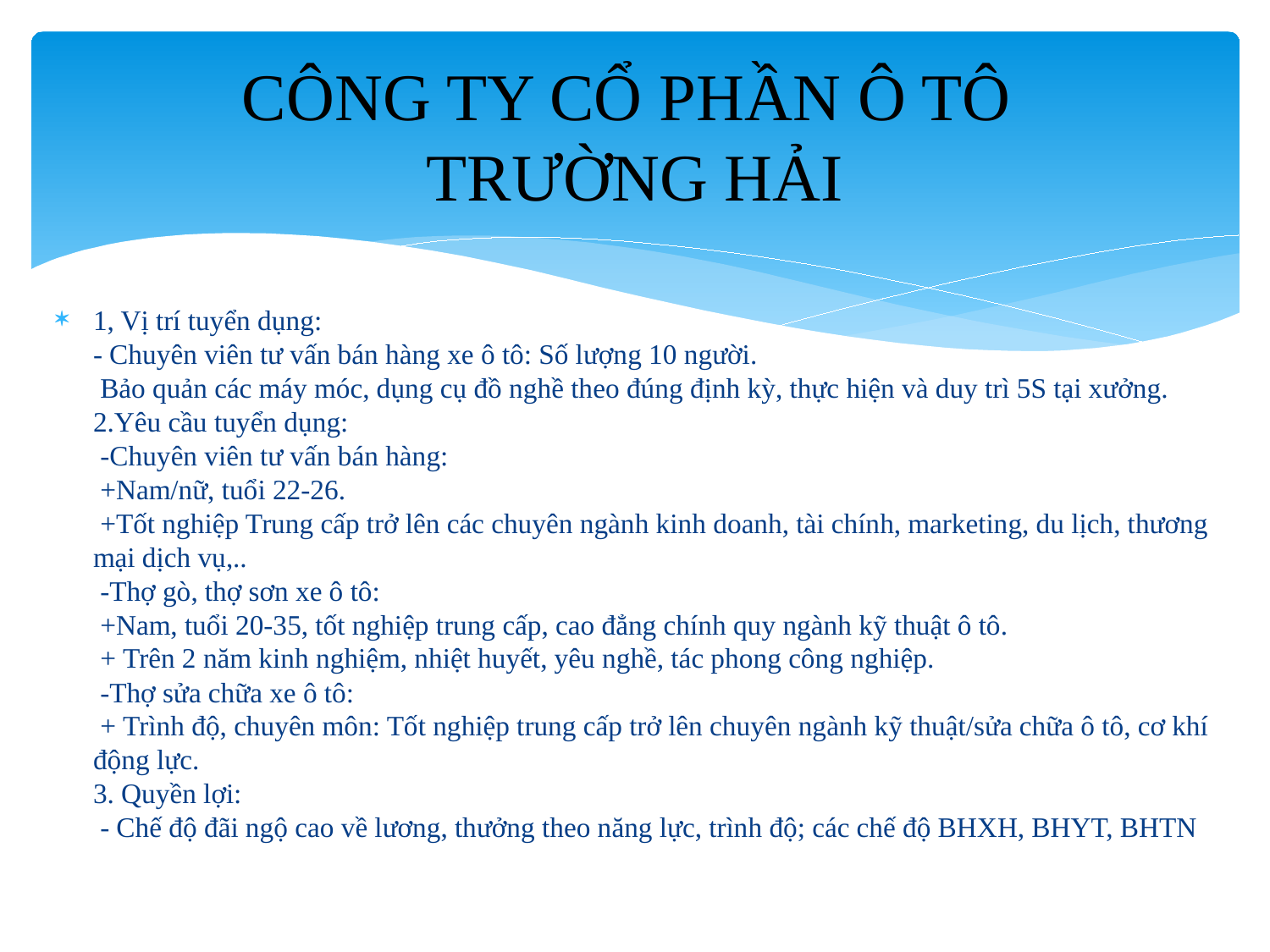

# CÔNG TY CỔ PHẦN Ô TÔ TRƯỜNG HẢI
1, Vị trí tuyển dụng:
- Chuyên viên tư vấn bán hàng xe ô tô: Số lượng 10 người.
 Bảo quản các máy móc, dụng cụ đồ nghề theo đúng định kỳ, thực hiện và duy trì 5S tại xưởng.
2.Yêu cầu tuyển dụng:
 -Chuyên viên tư vấn bán hàng:
 +Nam/nữ, tuổi 22-26.
 +Tốt nghiệp Trung cấp trở lên các chuyên ngành kinh doanh, tài chính, marketing, du lịch, thương mại dịch vụ,..
 -Thợ gò, thợ sơn xe ô tô:
 +Nam, tuổi 20-35, tốt nghiệp trung cấp, cao đẳng chính quy ngành kỹ thuật ô tô.
 + Trên 2 năm kinh nghiệm, nhiệt huyết, yêu nghề, tác phong công nghiệp.
 -Thợ sửa chữa xe ô tô:
 + Trình độ, chuyên môn: Tốt nghiệp trung cấp trở lên chuyên ngành kỹ thuật/sửa chữa ô tô, cơ khí động lực.
3. Quyền lợi:
 - Chế độ đãi ngộ cao về lương, thưởng theo năng lực, trình độ; các chế độ BHXH, BHYT, BHTN